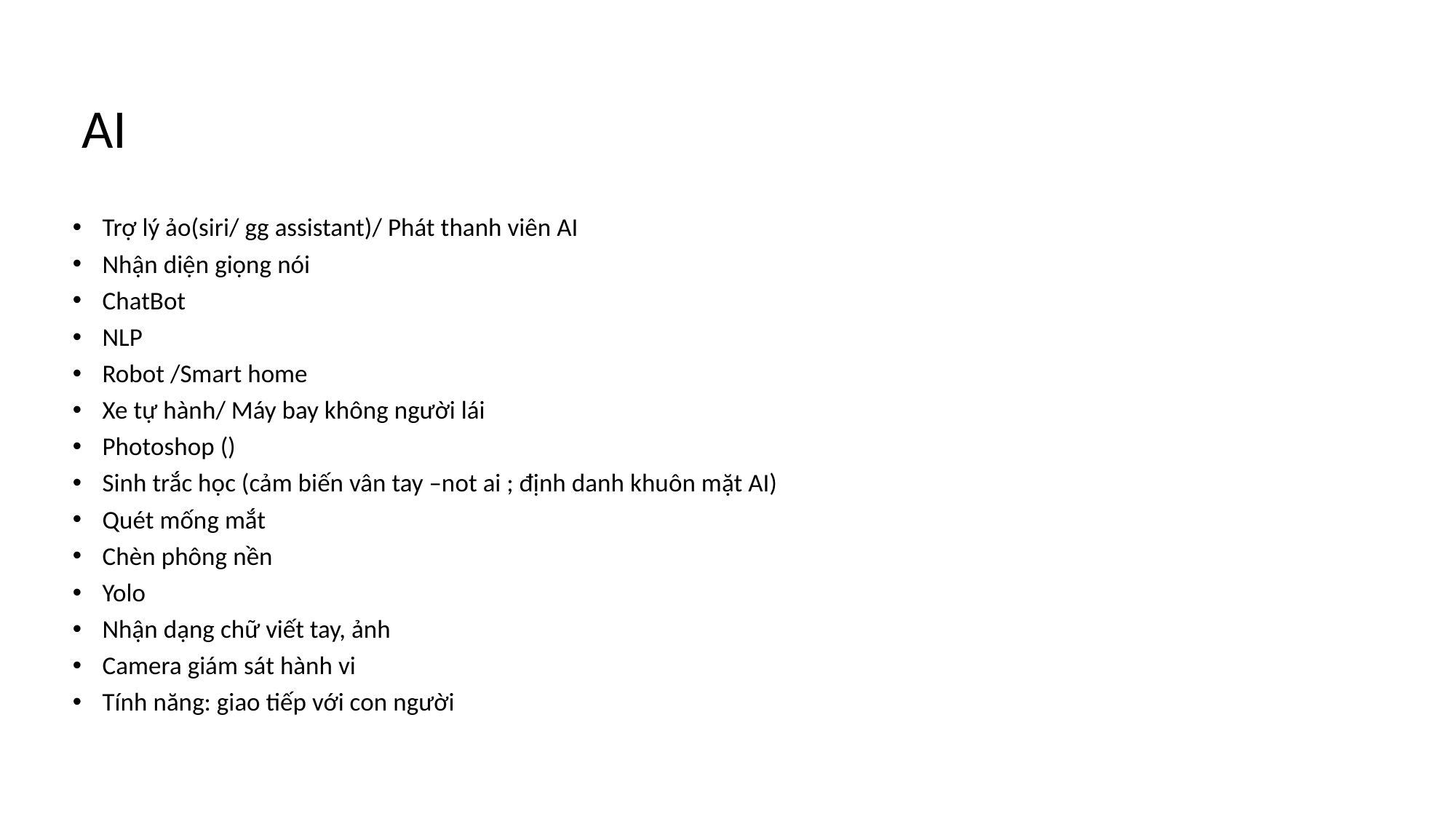

AI
Trợ lý ảo(siri/ gg assistant)/ Phát thanh viên AI
Nhận diện giọng nói
ChatBot
NLP
Robot /Smart home
Xe tự hành/ Máy bay không người lái
Photoshop ()
Sinh trắc học (cảm biến vân tay –not ai ; định danh khuôn mặt AI)
Quét mống mắt
Chèn phông nền
Yolo
Nhận dạng chữ viết tay, ảnh
Camera giám sát hành vi
Tính năng: giao tiếp với con người